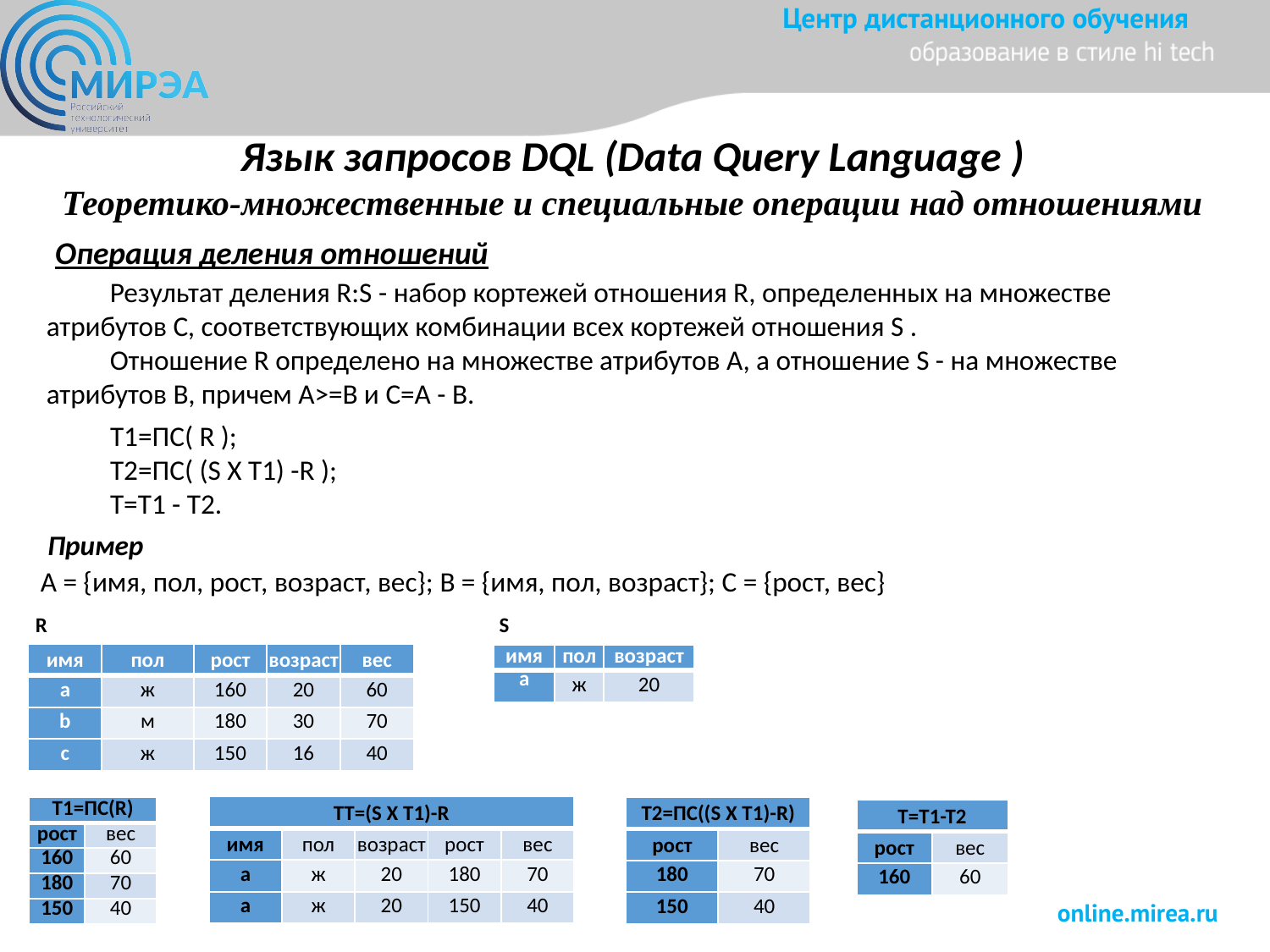

# Язык запросов DQL (Data Query Language )
Теоретико-множественные и специальные операции над отношениями
Операция деления отношений
Результат деления R:S - набор кортежей отношения R, определенных на множестве атрибутов C, соответствующих комбинации всех кортежей отношения S .
Отношение R определено на множестве атрибутов A, а отношение S - на множестве атрибутов B, причем A>=B и C=A - B.
T1=ПC( R );
T2=ПC( (S X T1) -R );
T=T1 - T2.
Пример
A = {имя, пол, рост, возраст, вес}; B = {имя, пол, возраст}; C = {рост, вес}
R
S
| имя | пол | рост | возраст | вес |
| --- | --- | --- | --- | --- |
| a | ж | 160 | 20 | 60 |
| b | м | 180 | 30 | 70 |
| c | ж | 150 | 16 | 40 |
| имя | пол | возраст |
| --- | --- | --- |
| a | ж | 20 |
| TT=(S X T1)-R |  |  |  |  |
| --- | --- | --- | --- | --- |
| имя | пол | возраст | рост | вес |
| a | ж | 20 | 180 | 70 |
| a | ж | 20 | 150 | 40 |
| T2=ПC((S X T1)-R) |  |
| --- | --- |
| рост | вес |
| 180 | 70 |
| 150 | 40 |
| T1=ПC(R) |  |
| --- | --- |
| рост | вес |
| 160 | 60 |
| 180 | 70 |
| 150 | 40 |
| T=T1-T2 |  |
| --- | --- |
| рост | вес |
| 160 | 60 |